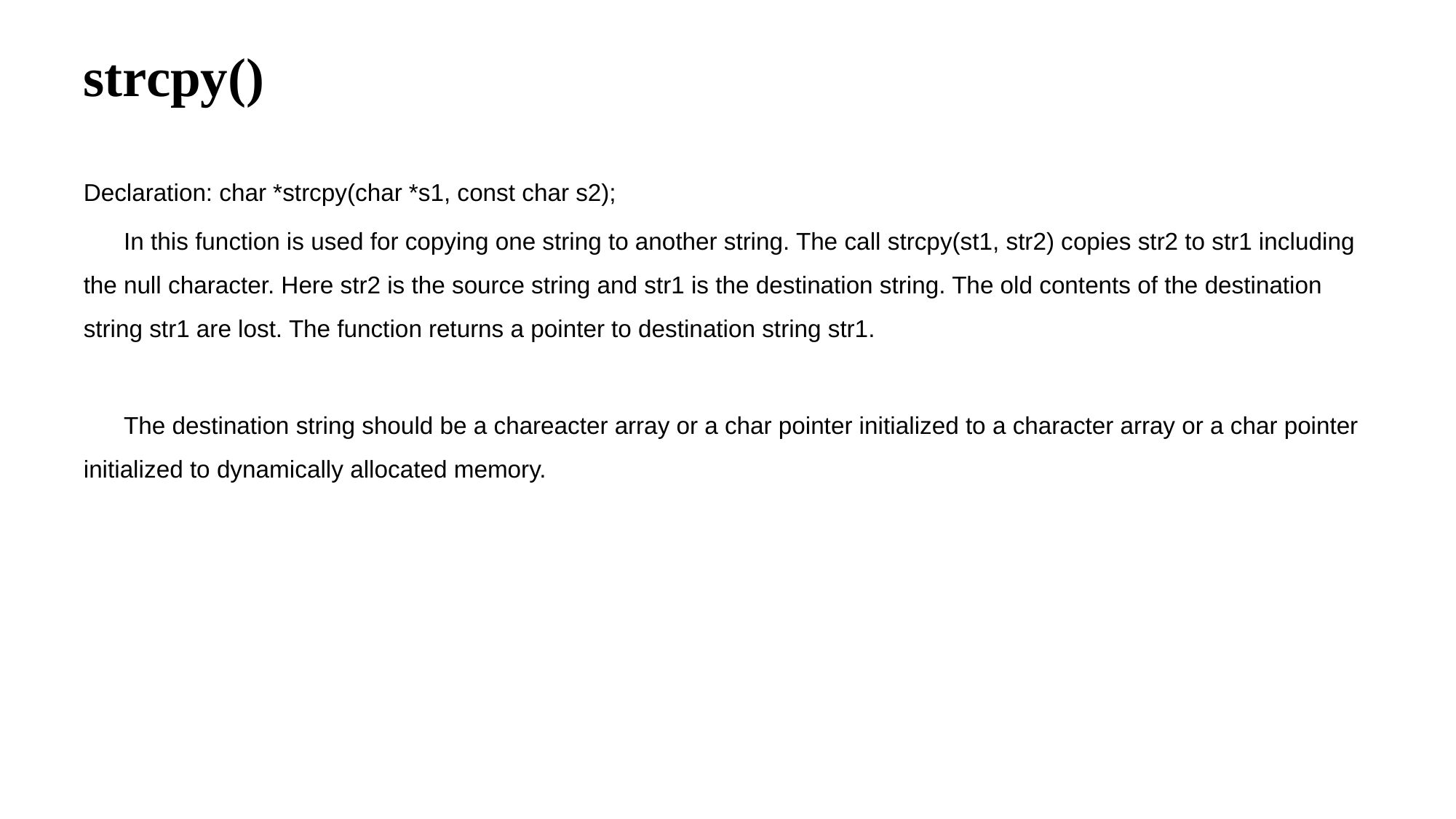

strcpy()

Declaration: char *strcpy(char *s1, const char s2);
      In this function is used for copying one string to another string. The call strcpy(st1, str2) copies str2 to str1 including the null character. Here str2 is the source string and str1 is the destination string. The old contents of the destination string str1 are lost. The function returns a pointer to destination string str1.

      The destination string should be a chareacter array or a char pointer initialized to a character array or a char pointer initialized to dynamically allocated memory.